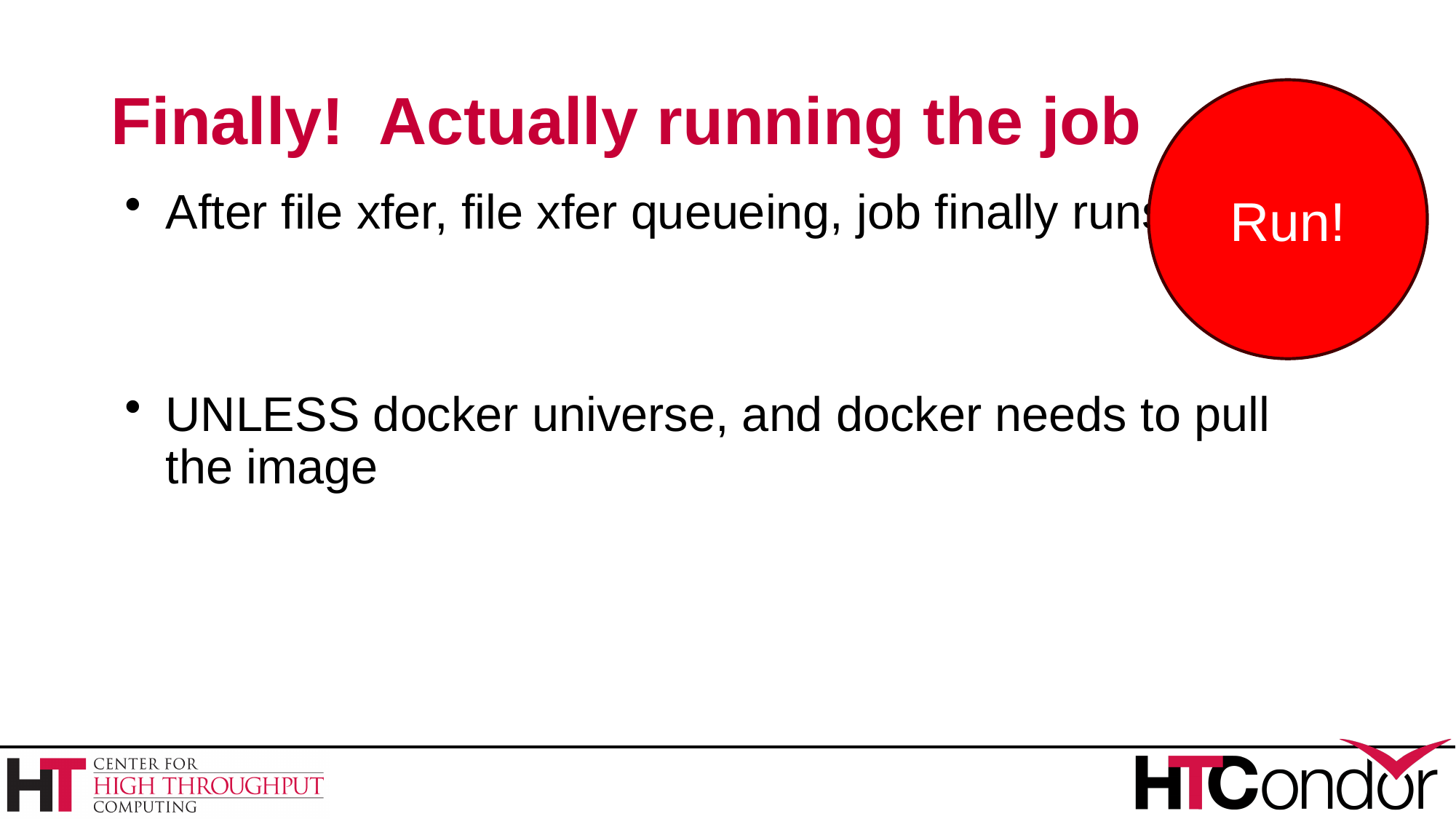

# Finally!  Actually running the job
Run!
After file xfer, file xfer queueing, job finally runs on slot!

UNLESS docker universe, and docker needs to pull the image